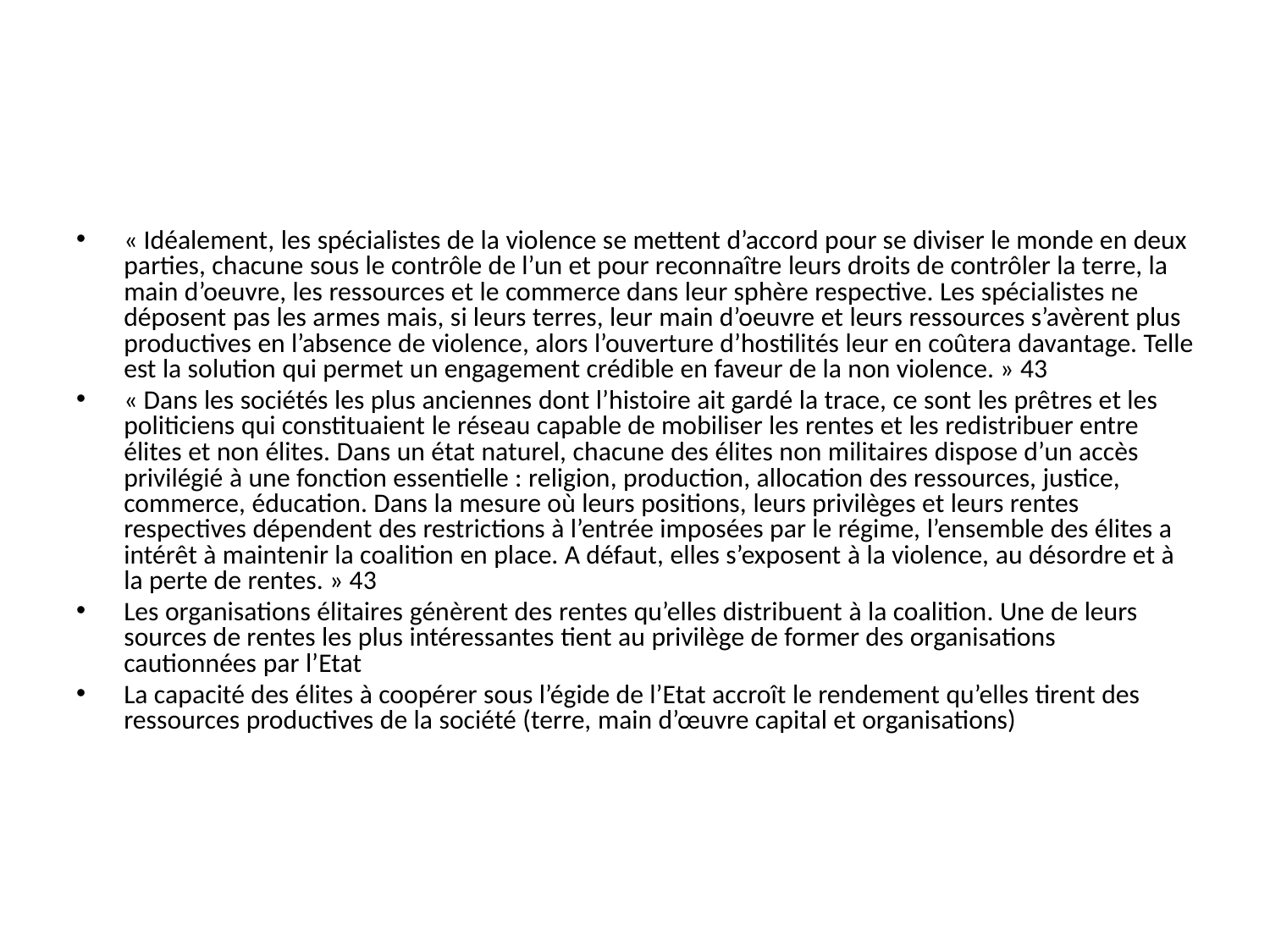

#
« Idéalement, les spécialistes de la violence se mettent d’accord pour se diviser le monde en deux parties, chacune sous le contrôle de l’un et pour reconnaître leurs droits de contrôler la terre, la main d’oeuvre, les ressources et le commerce dans leur sphère respective. Les spécialistes ne déposent pas les armes mais, si leurs terres, leur main d’oeuvre et leurs ressources s’avèrent plus productives en l’absence de violence, alors l’ouverture d’hostilités leur en coûtera davantage. Telle est la solution qui permet un engagement crédible en faveur de la non violence. » 43
« Dans les sociétés les plus anciennes dont l’histoire ait gardé la trace, ce sont les prêtres et les politiciens qui constituaient le réseau capable de mobiliser les rentes et les redistribuer entre élites et non élites. Dans un état naturel, chacune des élites non militaires dispose d’un accès privilégié à une fonction essentielle : religion, production, allocation des ressources, justice, commerce, éducation. Dans la mesure où leurs positions, leurs privilèges et leurs rentes respectives dépendent des restrictions à l’entrée imposées par le régime, l’ensemble des élites a intérêt à maintenir la coalition en place. A défaut, elles s’exposent à la violence, au désordre et à la perte de rentes. » 43
Les organisations élitaires génèrent des rentes qu’elles distribuent à la coalition. Une de leurs sources de rentes les plus intéressantes tient au privilège de former des organisations cautionnées par l’Etat
La capacité des élites à coopérer sous l’égide de l’Etat accroît le rendement qu’elles tirent des ressources productives de la société (terre, main d’œuvre capital et organisations)